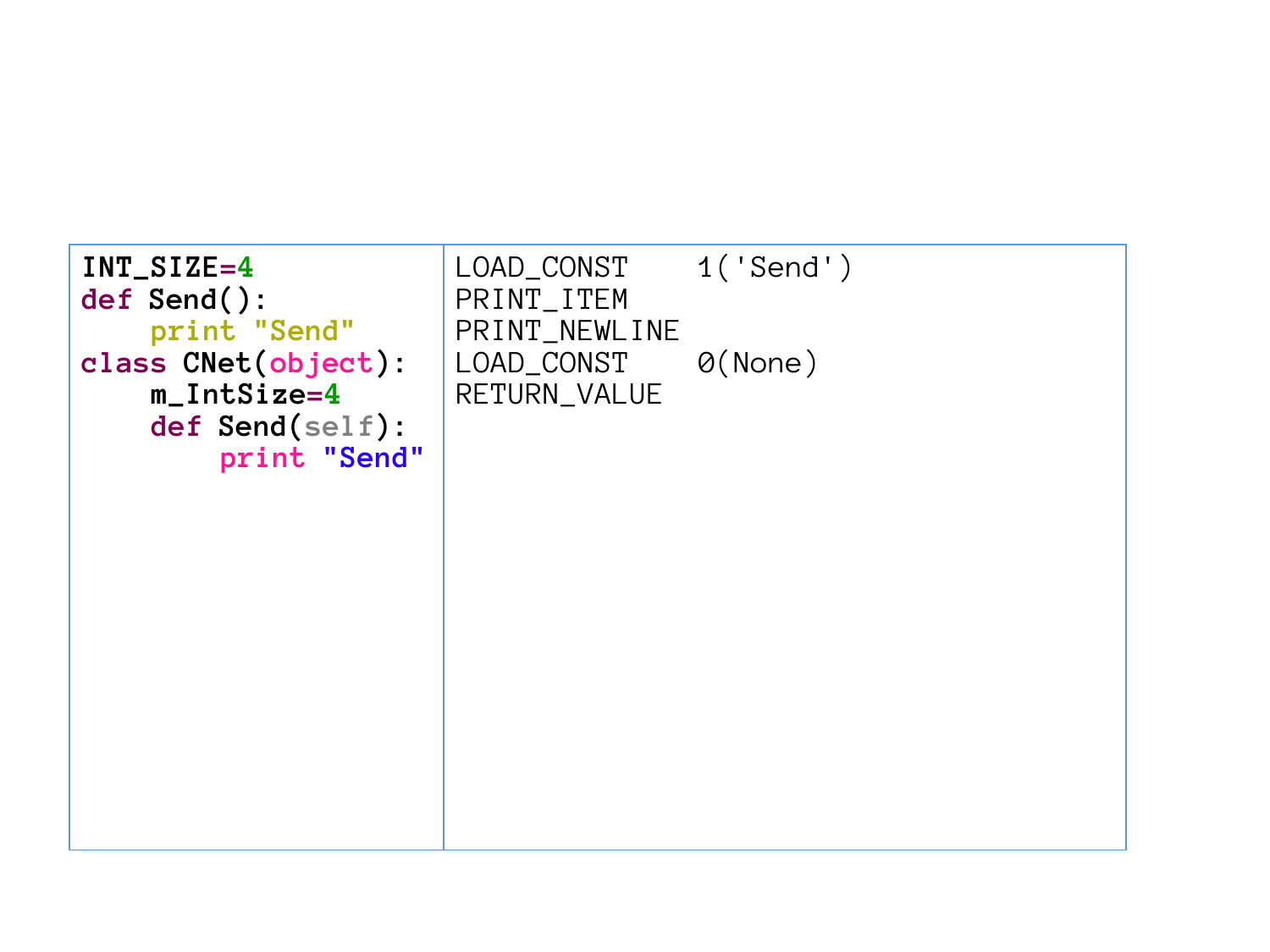

| INT\_SIZE=4 def Send():     print "Send" class CNet(object):     m\_IntSize=4     def Send(self):         print "Send" | LOAD\_CONST 1('Send') PRINT\_ITEM PRINT\_NEWLINE LOAD\_CONST 0(None) RETURN\_VALUE |
| --- | --- |